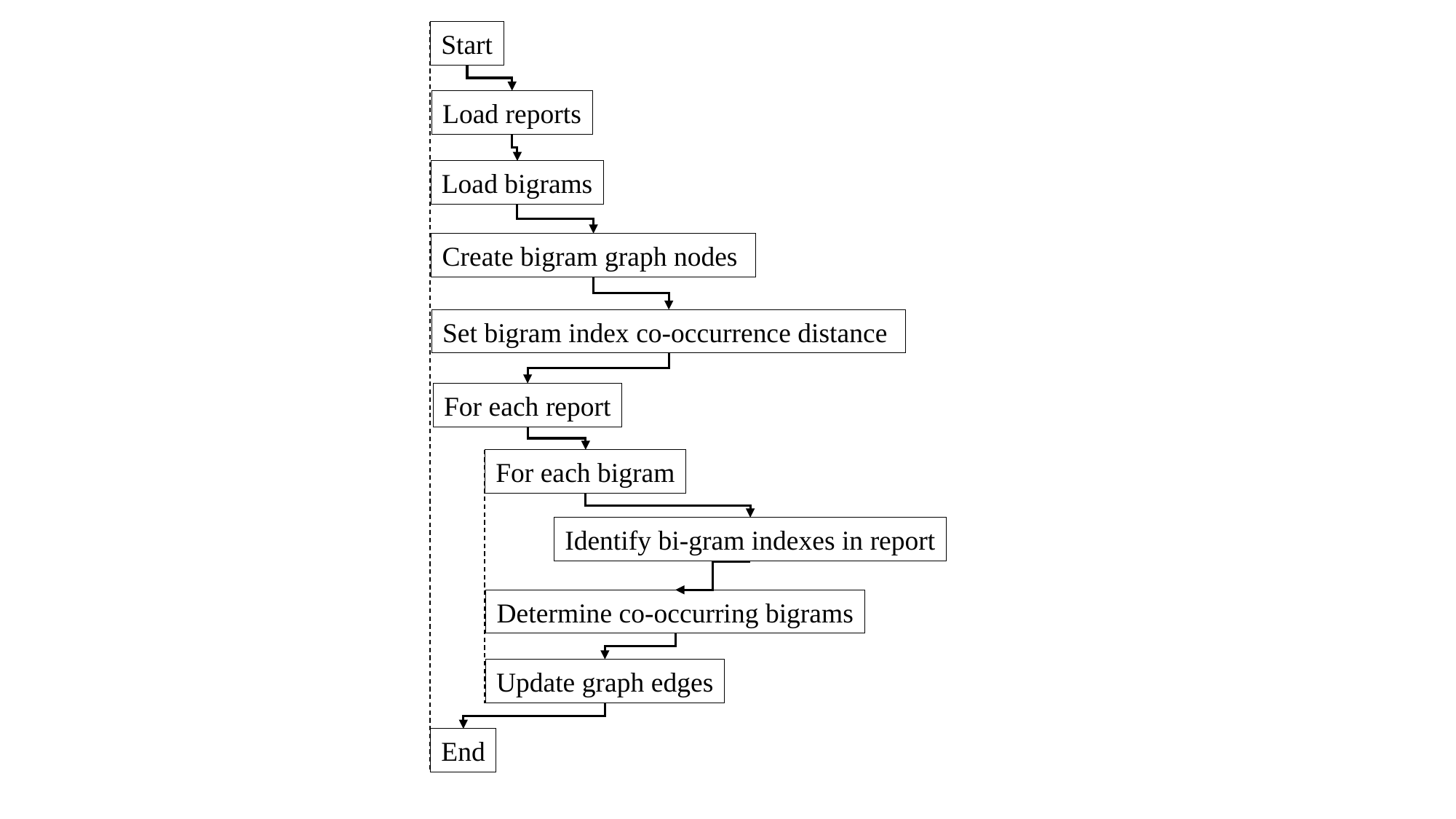

Start
Load reports
Load bigrams
Create bigram graph nodes
Set bigram index co-occurrence distance
For each report
For each bigram
Identify bi-gram indexes in report
Determine co-occurring bigrams
Update graph edges
End